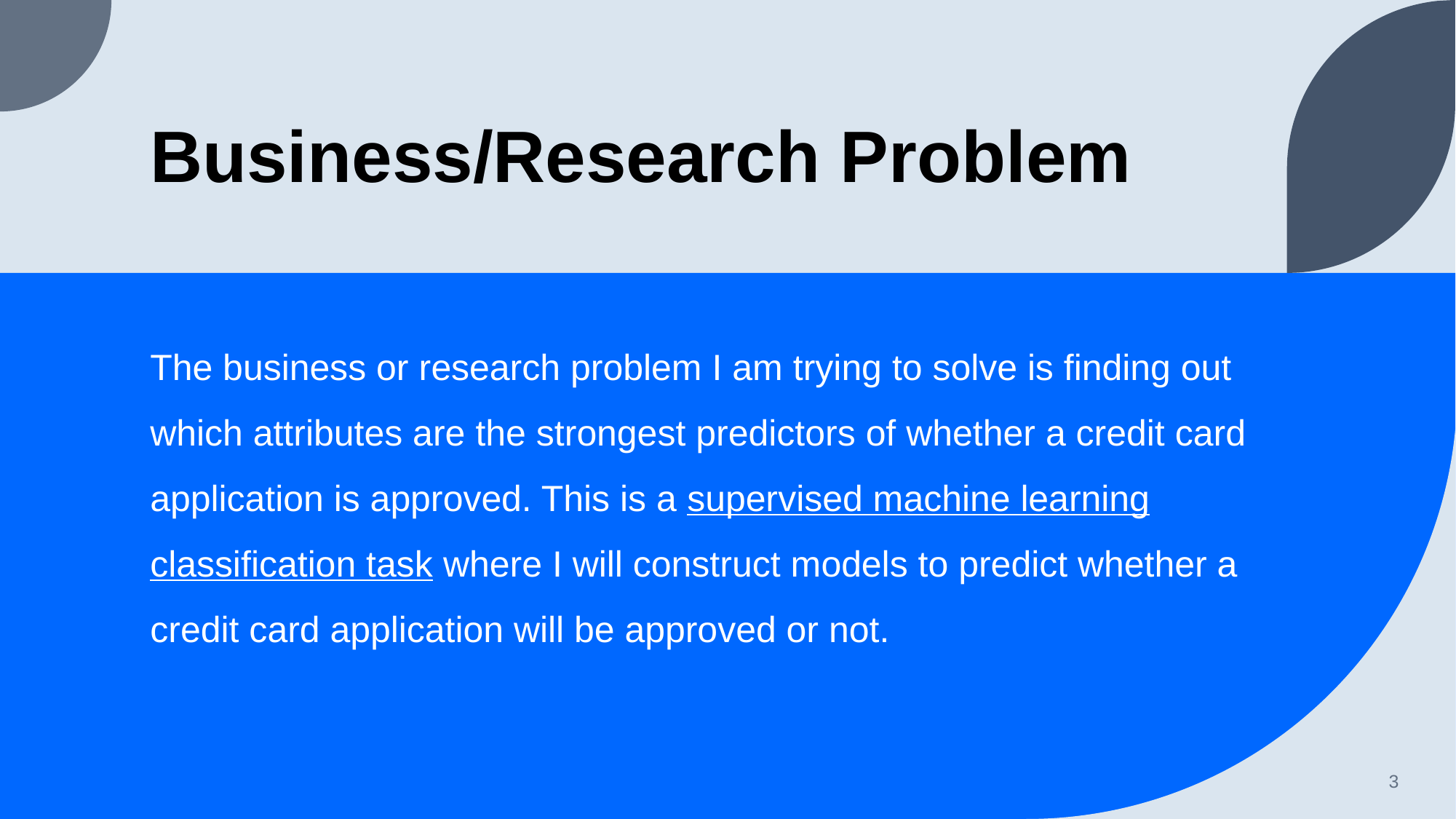

# Business/Research Problem
The business or research problem I am trying to solve is finding out which attributes are the strongest predictors of whether a credit card application is approved. This is a supervised machine learning classification task where I will construct models to predict whether a credit card application will be approved or not.
3